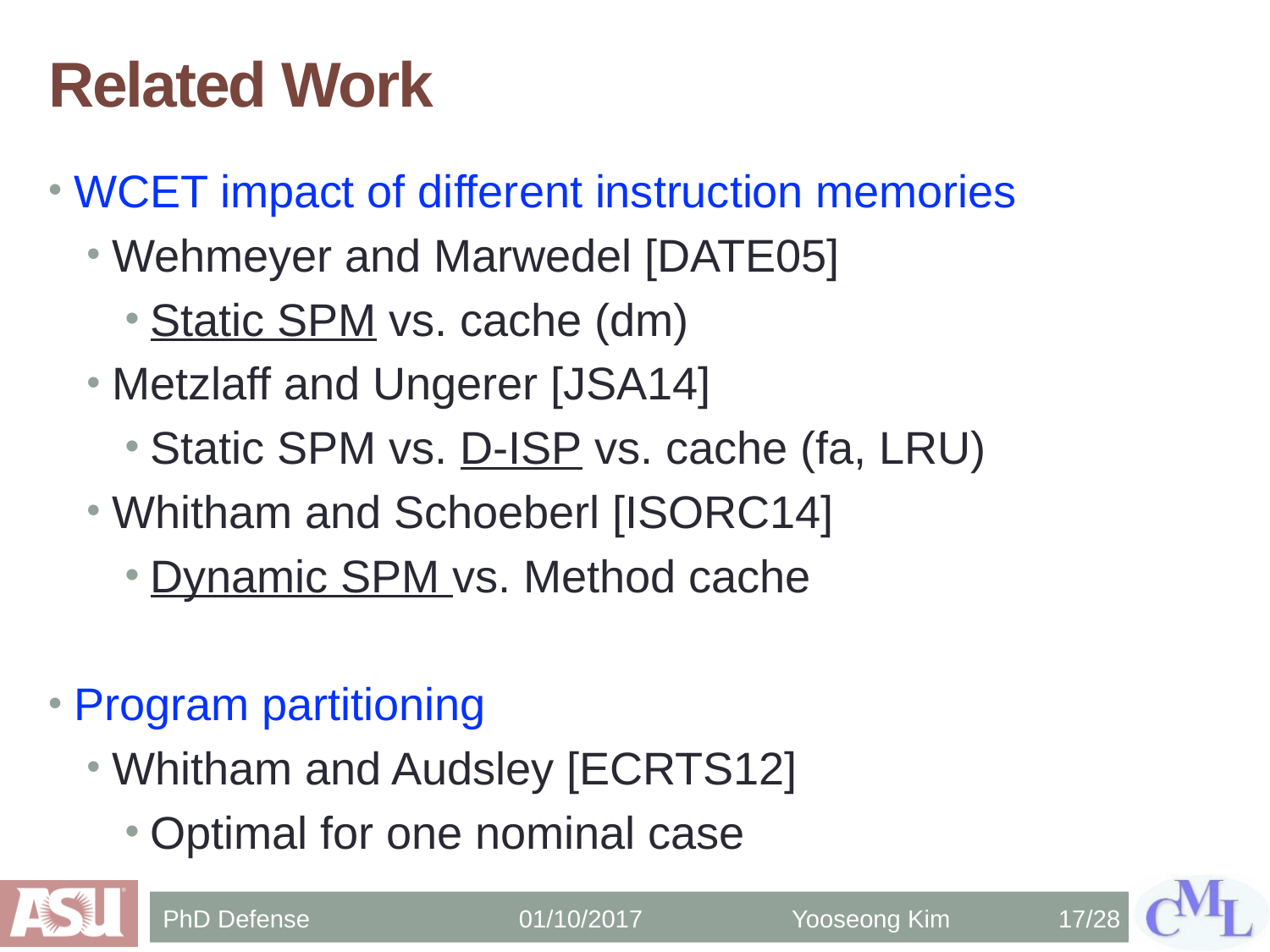

# Related Work
WCET impact of different instruction memories
Wehmeyer and Marwedel [DATE05]
Static SPM vs. cache (dm)
Metzlaff and Ungerer [JSA14]
Static SPM vs. D-ISP vs. cache (fa, LRU)
Whitham and Schoeberl [ISORC14]
Dynamic SPM vs. Method cache

Program partitioning
Whitham and Audsley [ECRTS12]
Optimal for one nominal case
PhD Defense                              01/10/2017
Yooseong Kim